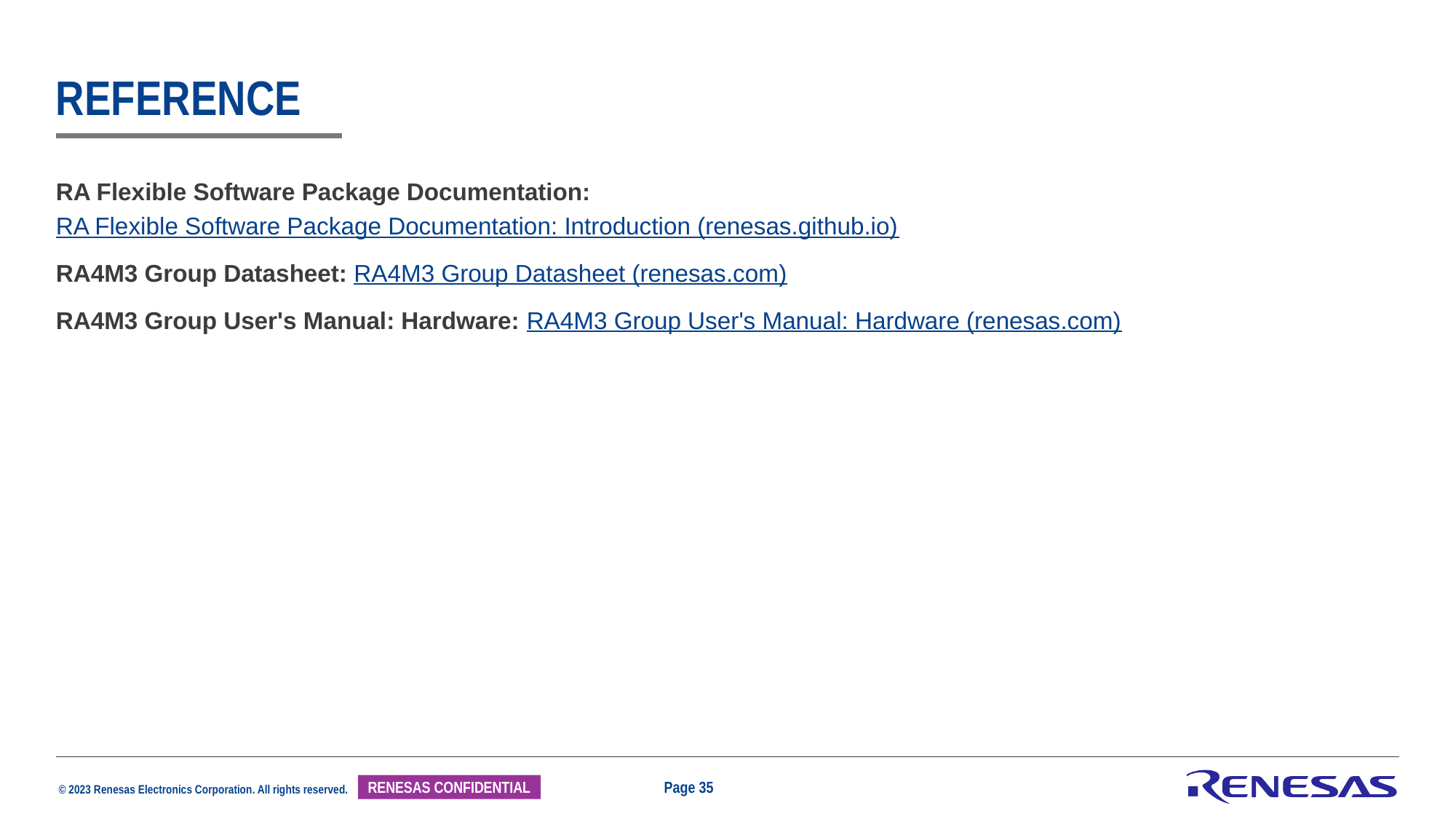

# Reference
RA Flexible Software Package Documentation: RA Flexible Software Package Documentation: Introduction (renesas.github.io)
RA4M3 Group Datasheet: RA4M3 Group Datasheet (renesas.com)
RA4M3 Group User's Manual: Hardware: RA4M3 Group User's Manual: Hardware (renesas.com)